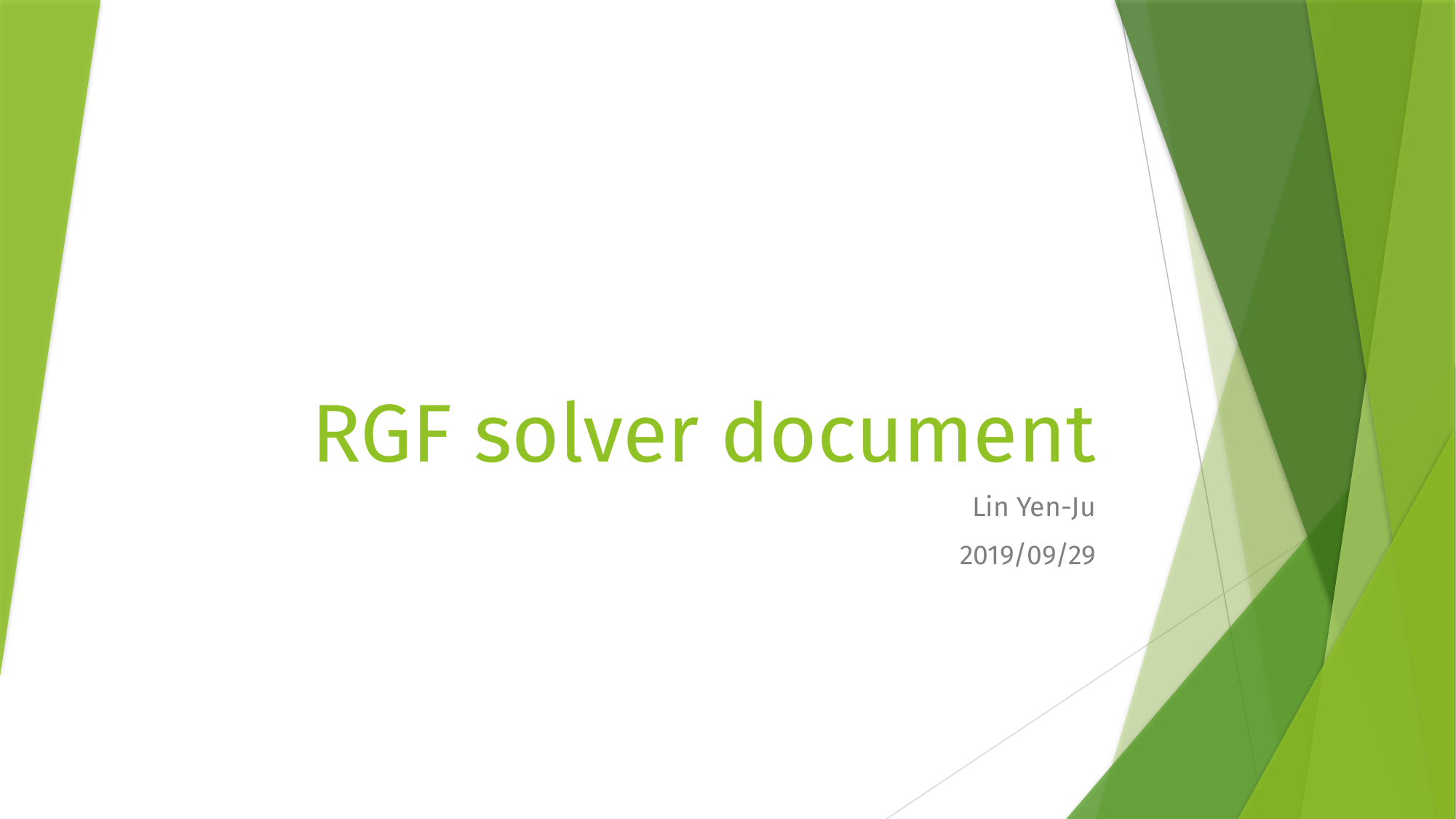

# RGF solver document
Lin Yen-Ju
2019/09/29